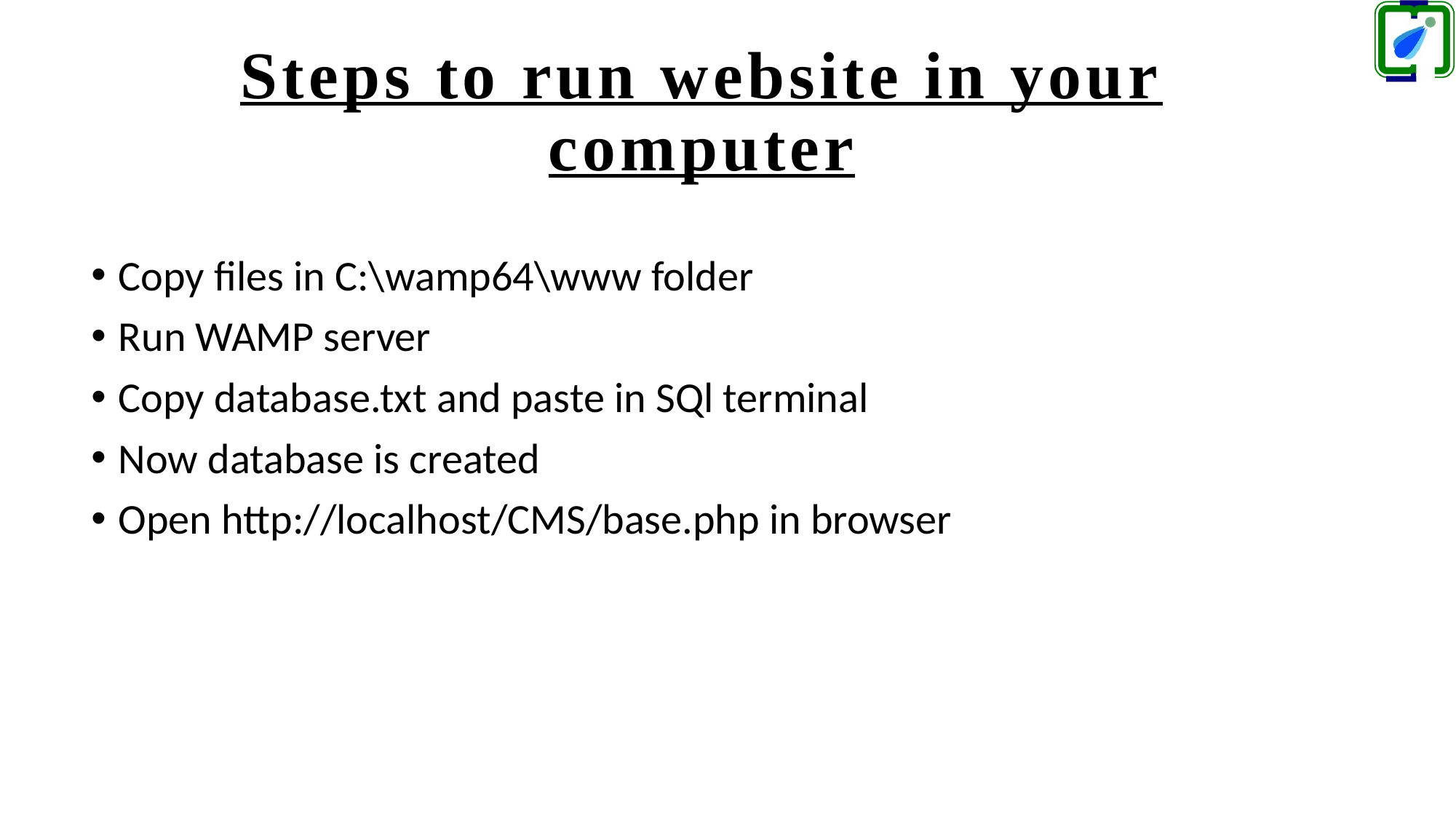

Steps to run website in your computer
Copy files in C:\wamp64\www folder
Run WAMP server
Copy database.txt and paste in SQl terminal
Now database is created
Open http://localhost/CMS/base.php in browser